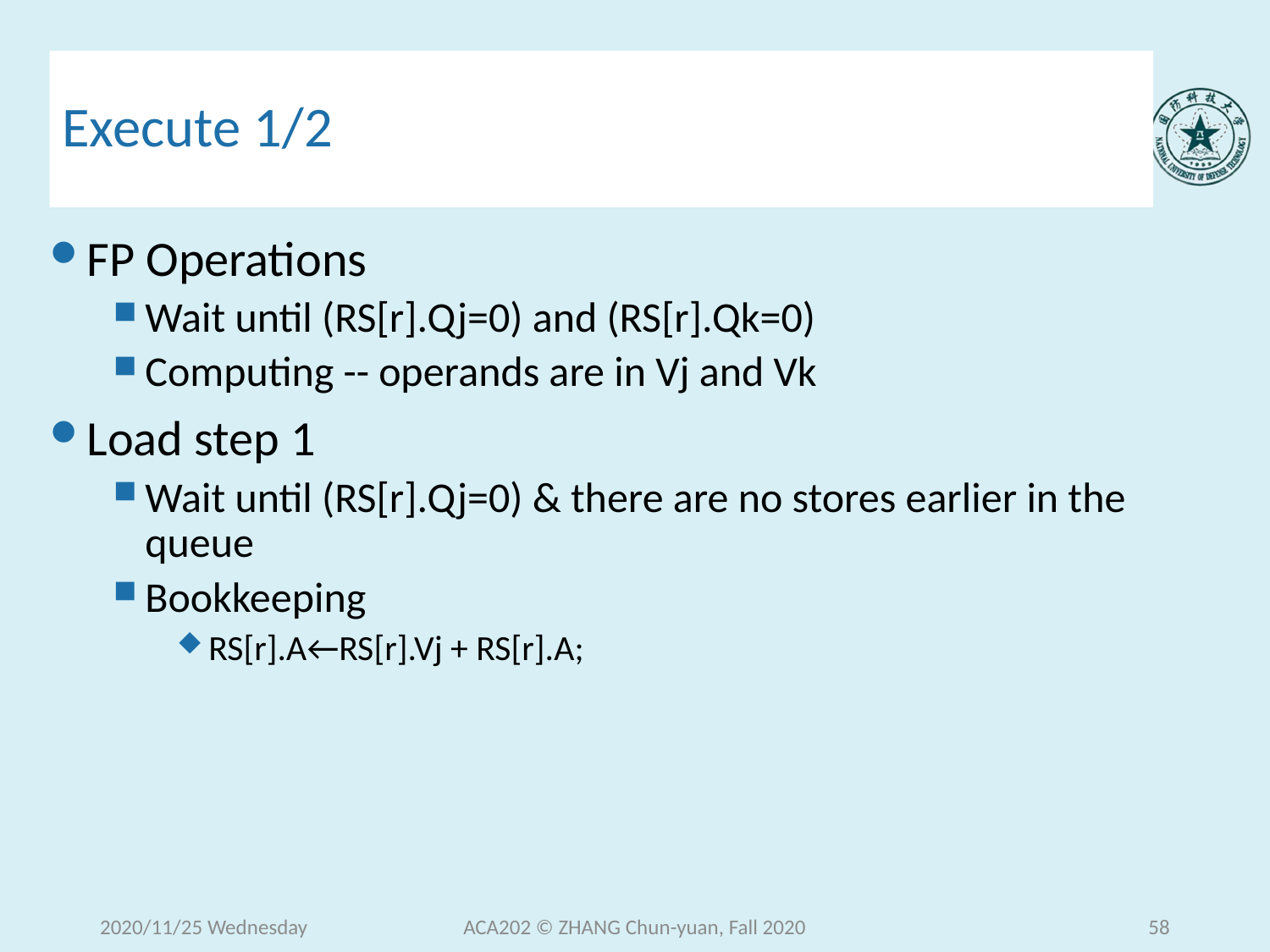

# Execute 1/2
FP Operations
Wait until (RS[r].Qj=0) and (RS[r].Qk=0)
Computing -- operands are in Vj and Vk
Load step 1
Wait until (RS[r].Qj=0) & there are no stores earlier in the queue
Bookkeeping
RS[r].A←RS[r].Vj + RS[r].A;
2020/11/25 Wednesday
ACA202 © ZHANG Chun-yuan, Fall 2020
58